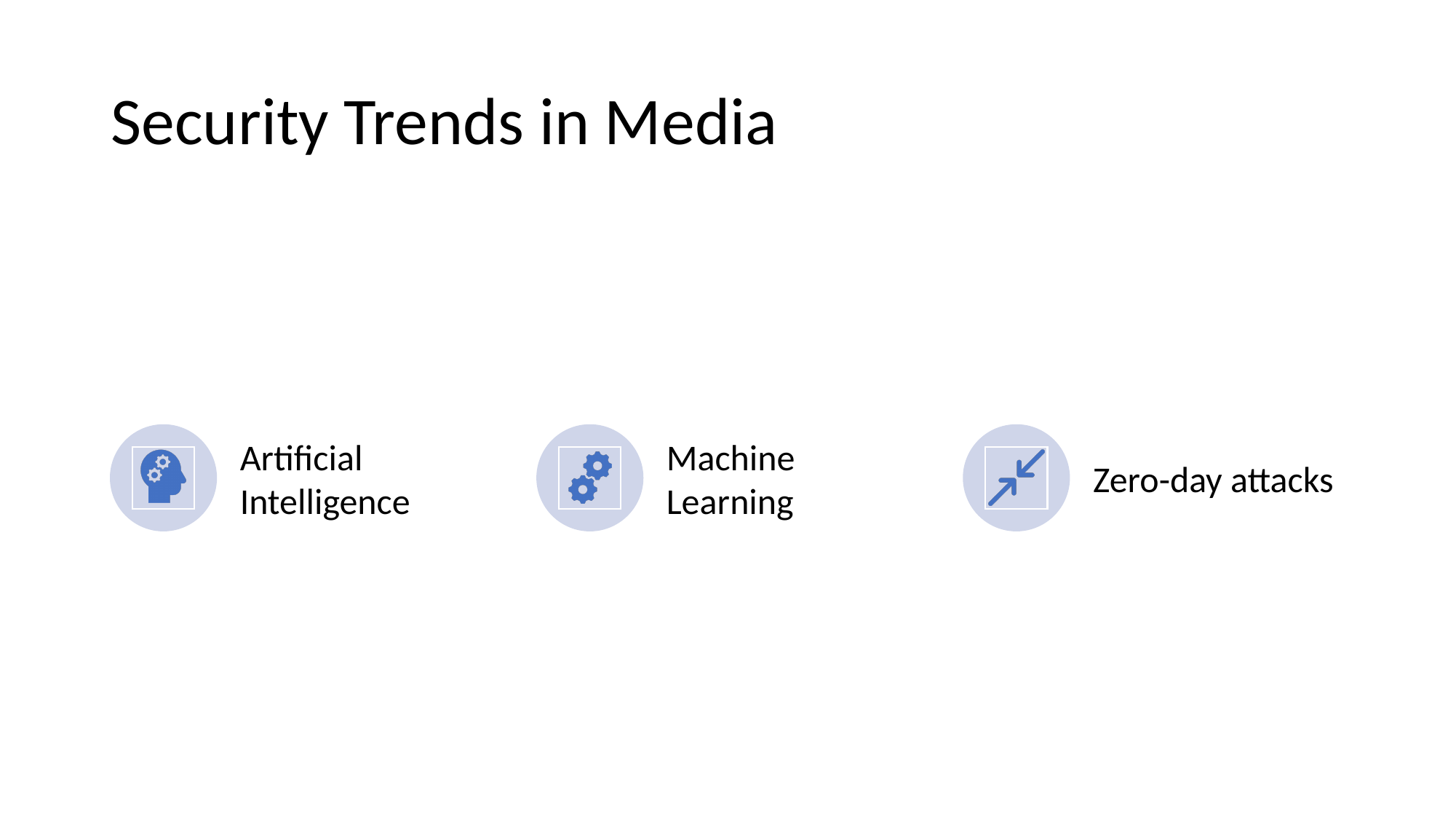

# Security Trends in Media
Artificial Intelligence
Machine Learning
Zero-day attacks